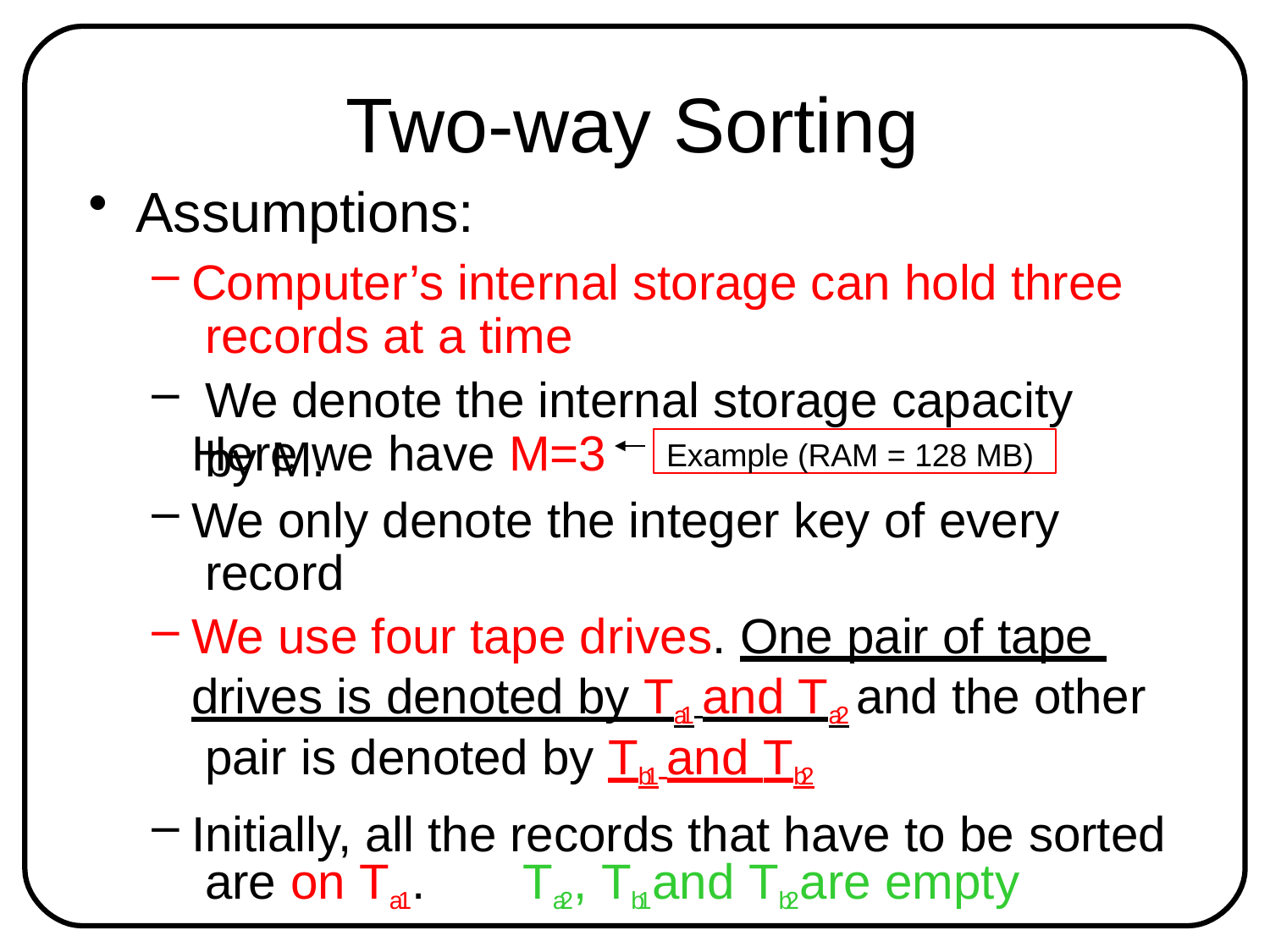

# Two-way Sorting
Assumptions:
Computer’s internal storage can hold three  records at a time
We denote the internal storage capacity by M.
Here we have M=3
Example (RAM = 128 MB)

We only denote the integer key of every  record
We use four tape drives. One pair of tape  drives is denoted by Ta1 and Ta2 and the other  pair is denoted by Tb1 and Tb2
Initially, all the records that have to be sorted  are on Ta1.	Ta2 , Tb1 and Tb2 are empty